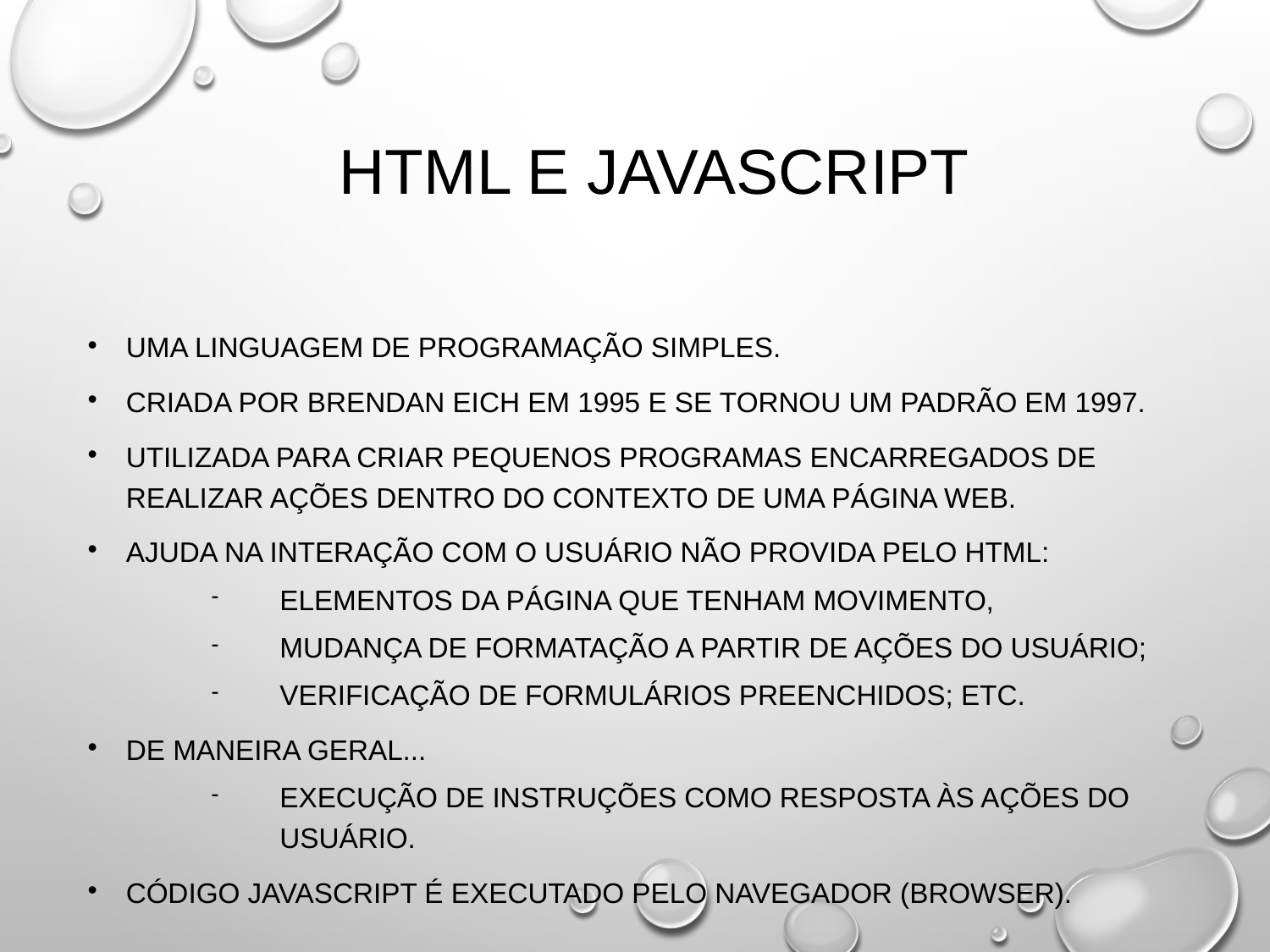

# HTML e Javascript
Uma linguagem de programação simples.
Criada por Brendan Eich em 1995 e se tornou um padrão em 1997.
Utilizada para criar pequenos programas encarregados de realizar ações dentro do contexto de uma página web.
Ajuda na interação com o usuário não provida pelo HTML:
elementos da página que tenham movimento,
mudança de formatação a partir de ações do usuário;
Verificação de formulários preenchidos; etc.
De maneira geral...
Execução de instruções como resposta às ações do usuário.
Código Javascript é executado pelo navegador (browser).